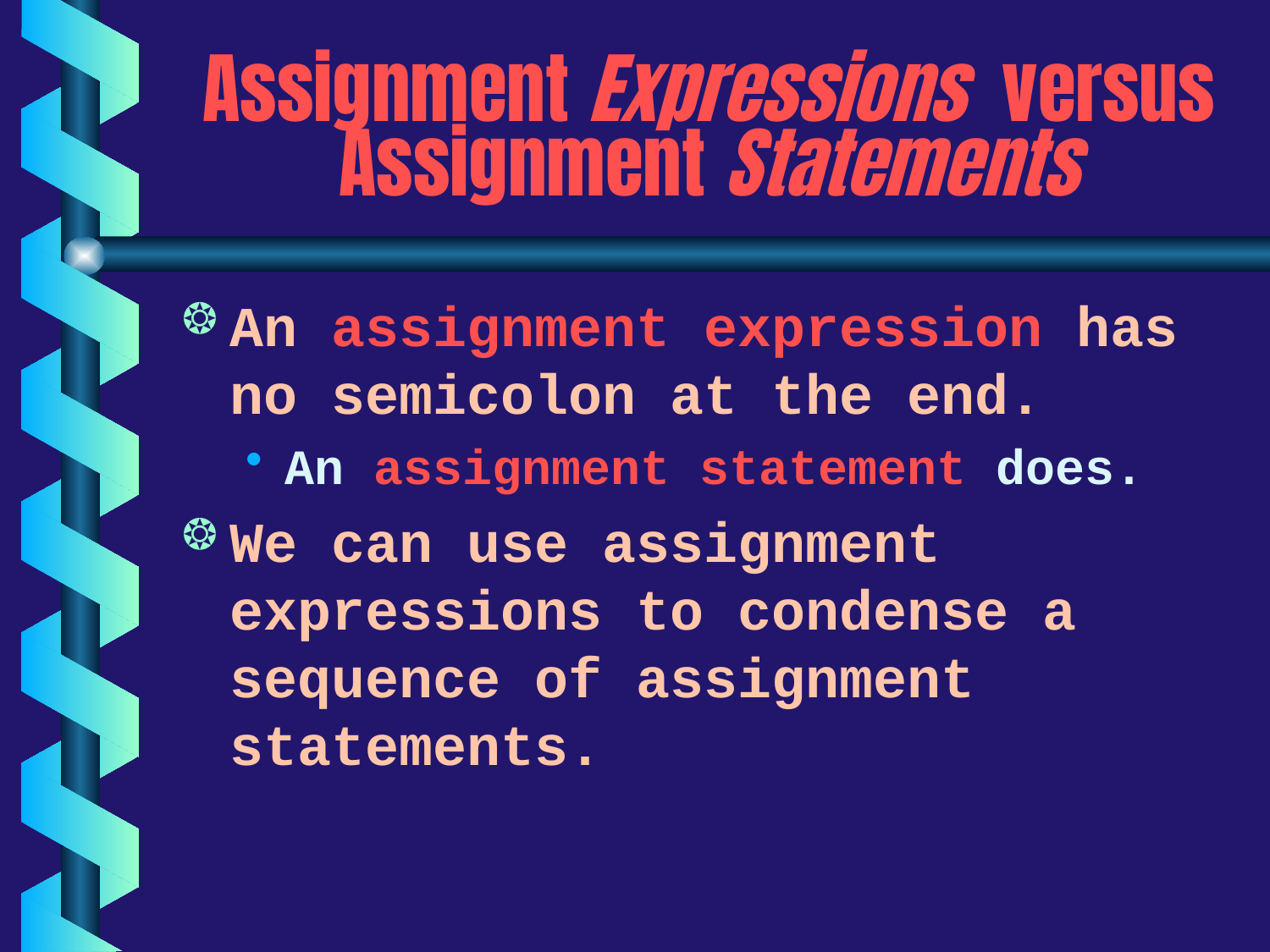

# Assignment Expressions  versus Assignment Statements
An assignment expression has no semicolon at the end.
An assignment statement does.
We can use assignment expressions to condense a sequence of assignment statements.